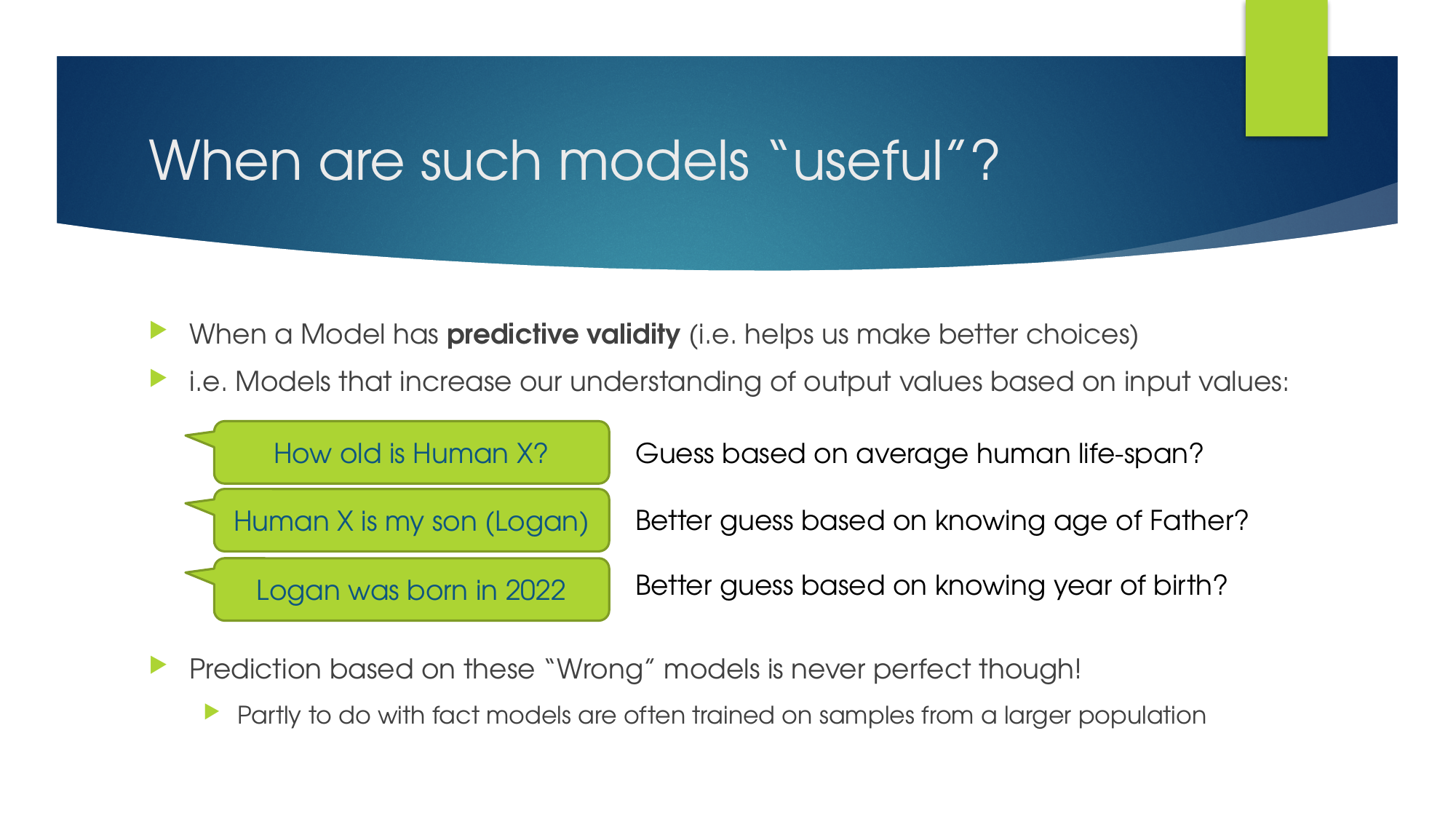

# When are such models “useful”?
When a Model has predictive validity (i.e. helps us make better choices)
i.e. Models that increase our understanding of output values based on input values:

Prediction based on these “Wrong” models is never perfect though!
Partly to do with fact models are often trained on samples from a larger population
How old is Human X?
Guess based on average human life-span?
Human X is my son (Logan)
Better guess based on knowing age of Father?
Logan was born in 2022
Better guess based on knowing year of birth?